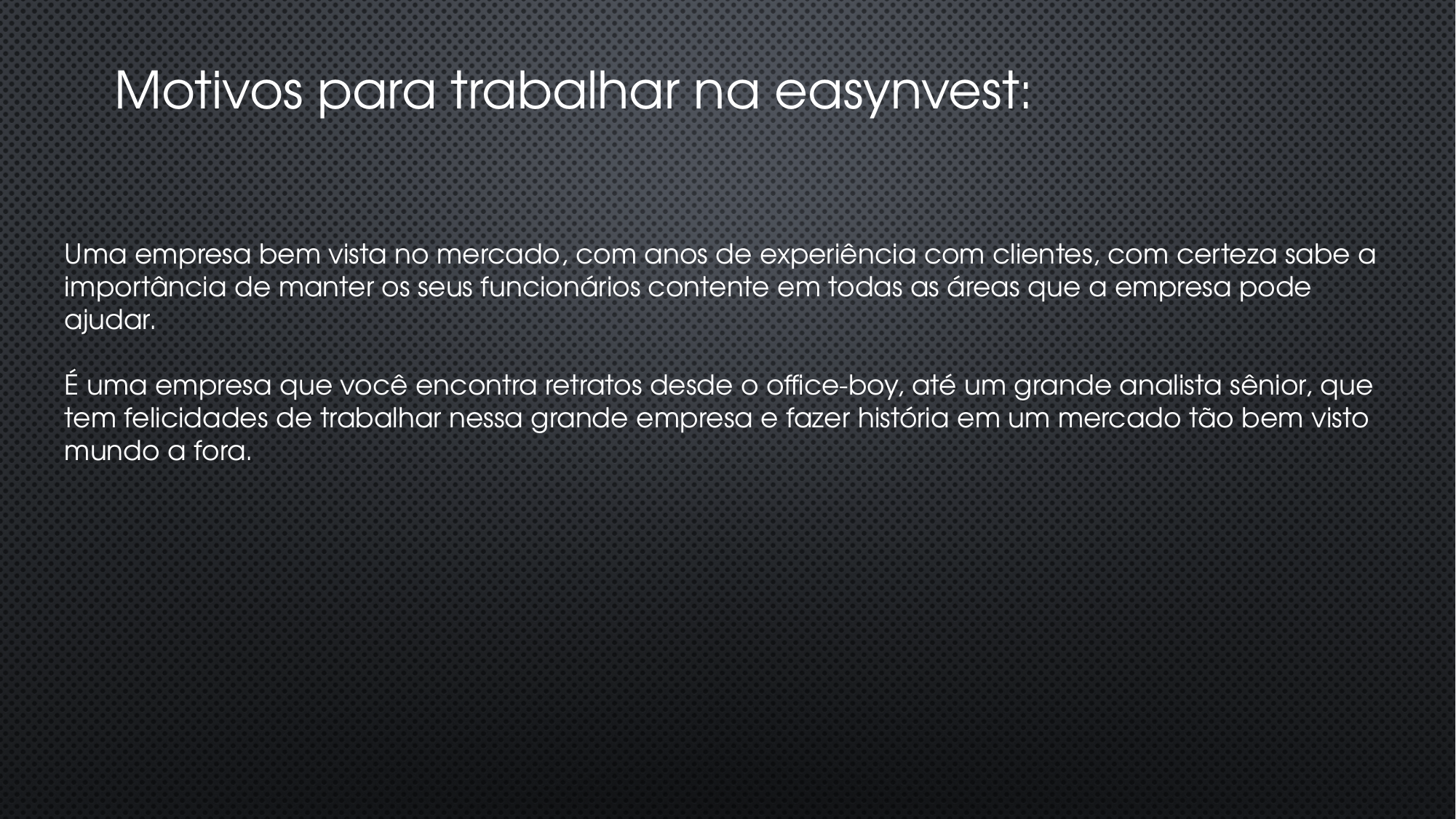

Motivos para trabalhar na easynvest:
Uma empresa bem vista no mercado, com anos de experiência com clientes, com certeza sabe a importância de manter os seus funcionários contente em todas as áreas que a empresa pode ajudar.

É uma empresa que você encontra retratos desde o office-boy, até um grande analista sênior, que tem felicidades de trabalhar nessa grande empresa e fazer história em um mercado tão bem visto mundo a fora.